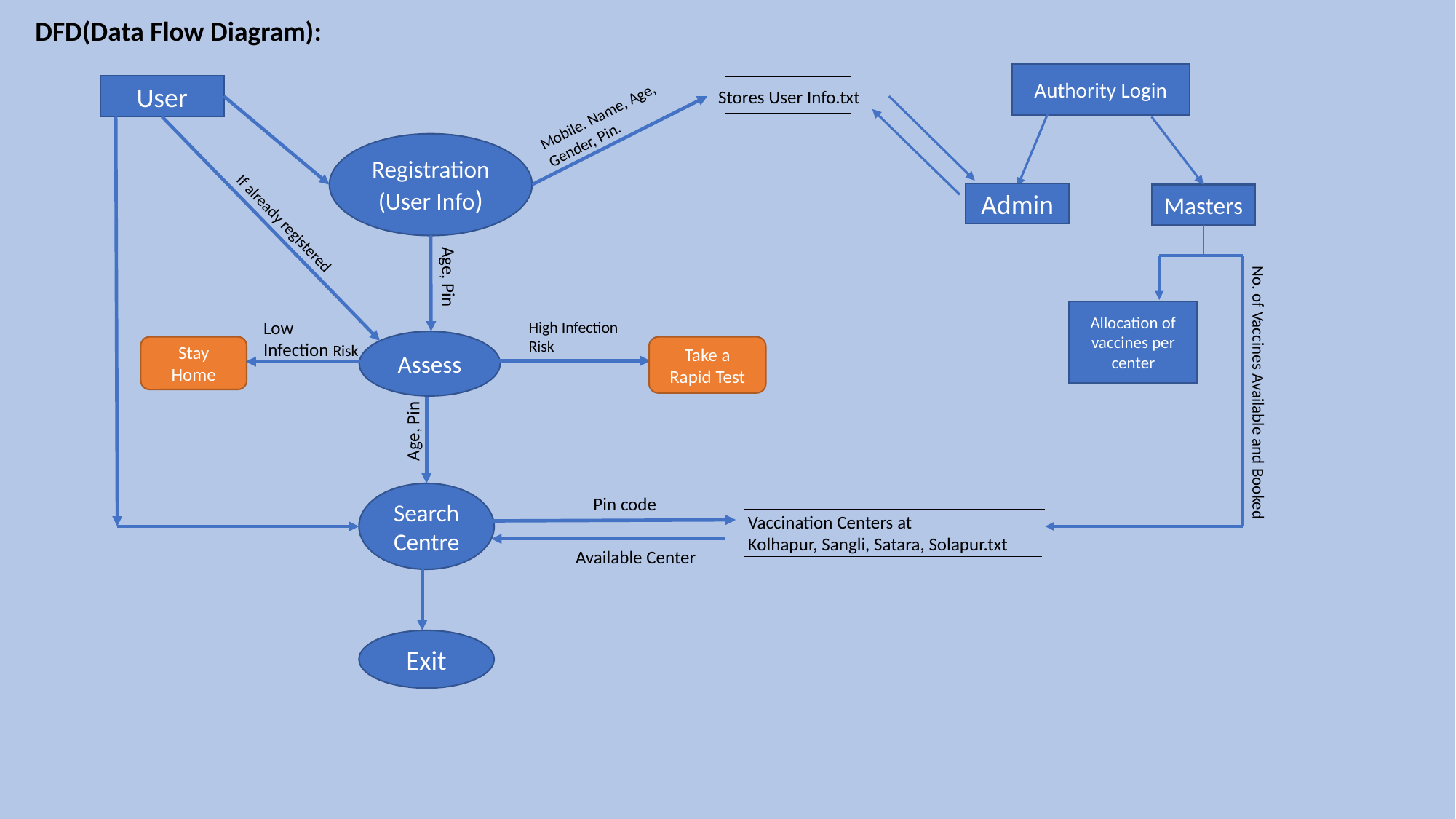

DFD(Data Flow Diagram):
Authority Login
User
Stores User Info.txt
Mobile, Name, Age, Gender, Pin.
Registration
(User Info)
Admin
Masters
If already registered
Age, Pin
Allocation of vaccines per center
Low
Infection Risk
High Infection Risk
Assess
Stay Home
Take a Rapid Test
Age, Pin
No. of Vaccines Available and Booked
Search Centre
Pin code
Vaccination Centers at
Kolhapur, Sangli, Satara, Solapur.txt
Available Center
Exit